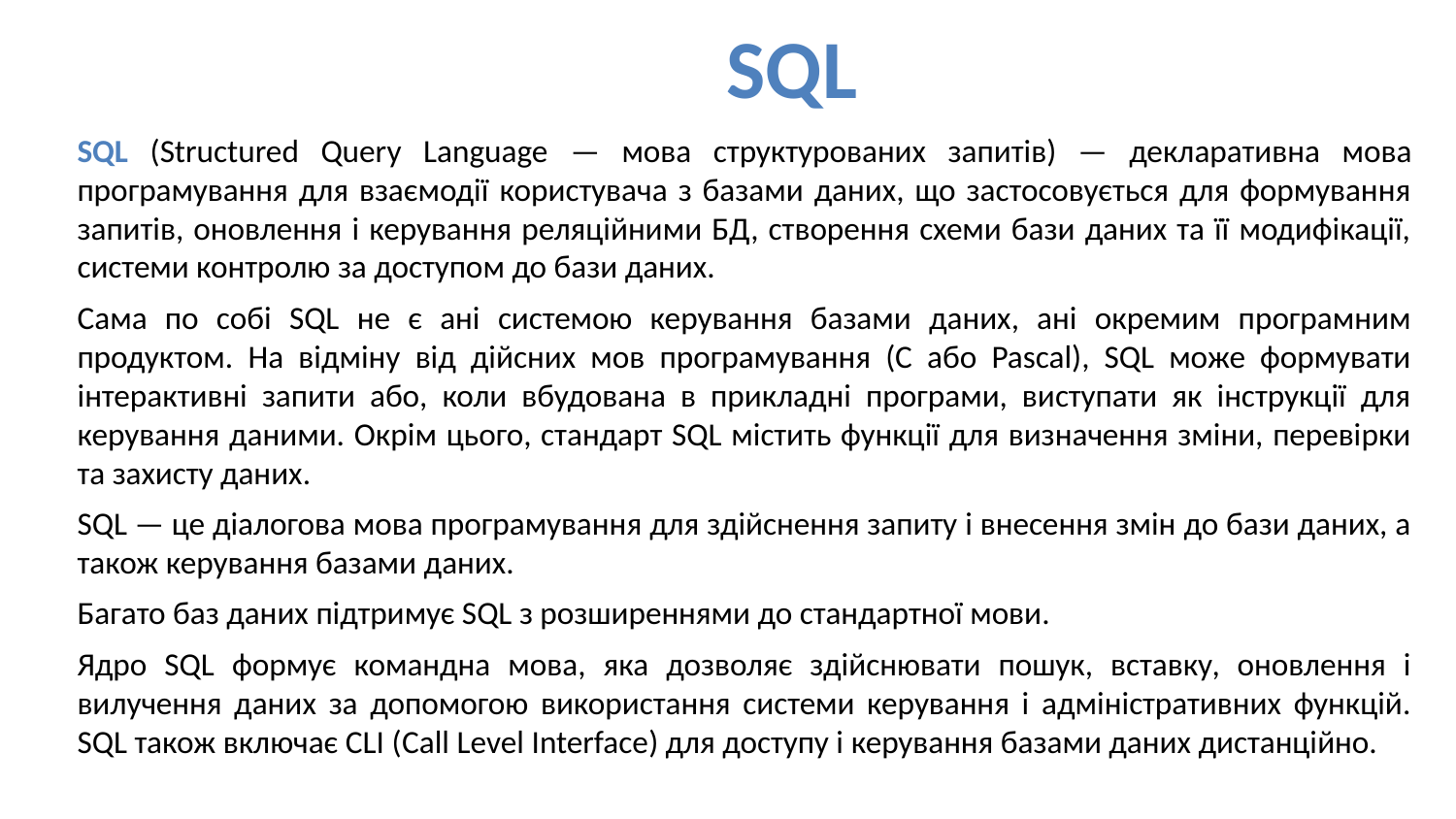

# SQL
SQL (Structured Query Language — мова структурованих запитів) — декларативна мова програмування для взаємодії користувача з базами даних, що застосовується для формування запитів, оновлення і керування реляційними БД, створення схеми бази даних та її модифікації, системи контролю за доступом до бази даних.
Сама по собі SQL не є ані системою керування базами даних, ані окремим програмним продуктом. На відміну від дійсних мов програмування (C або Pascal), SQL може формувати інтерактивні запити або, коли вбудована в прикладні програми, виступати як інструкції для керування даними. Окрім цього, стандарт SQL містить функції для визначення зміни, перевірки та захисту даних.
SQL — це діалогова мова програмування для здійснення запиту і внесення змін до бази даних, а також керування базами даних.
Багато баз даних підтримує SQL з розширеннями до стандартної мови.
Ядро SQL формує командна мова, яка дозволяє здійснювати пошук, вставку, оновлення і вилучення даних за допомогою використання системи керування і адміністративних функцій. SQL також включає CLI (Call Level Interface) для доступу і керування базами даних дистанційно.